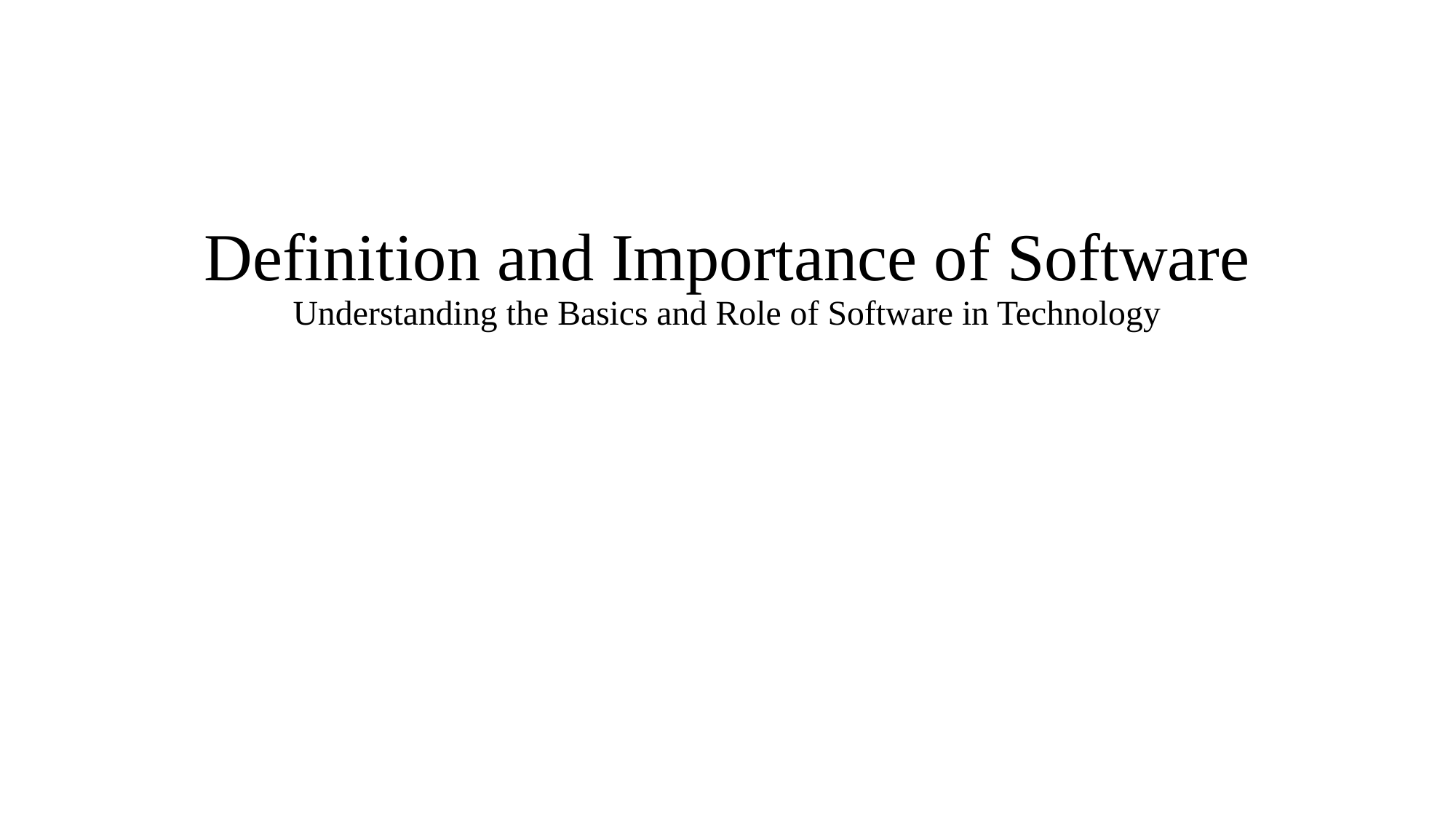

# Definition and Importance of Software Understanding the Basics and Role of Software in Technology